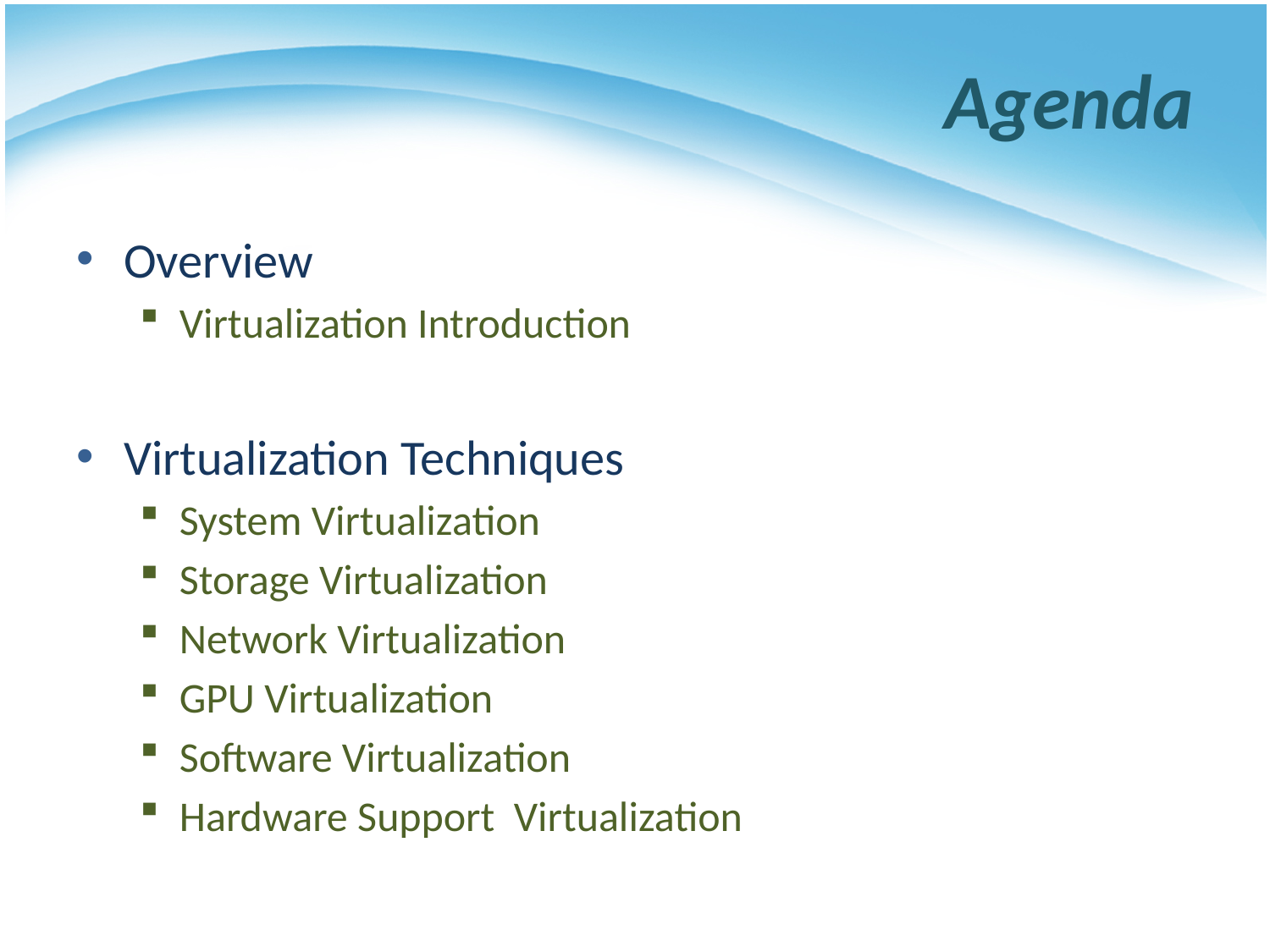

# Agenda
Overview
Virtualization Introduction

Virtualization Techniques
System Virtualization
Storage Virtualization
Network Virtualization
GPU Virtualization
Software Virtualization
Hardware Support  Virtualization